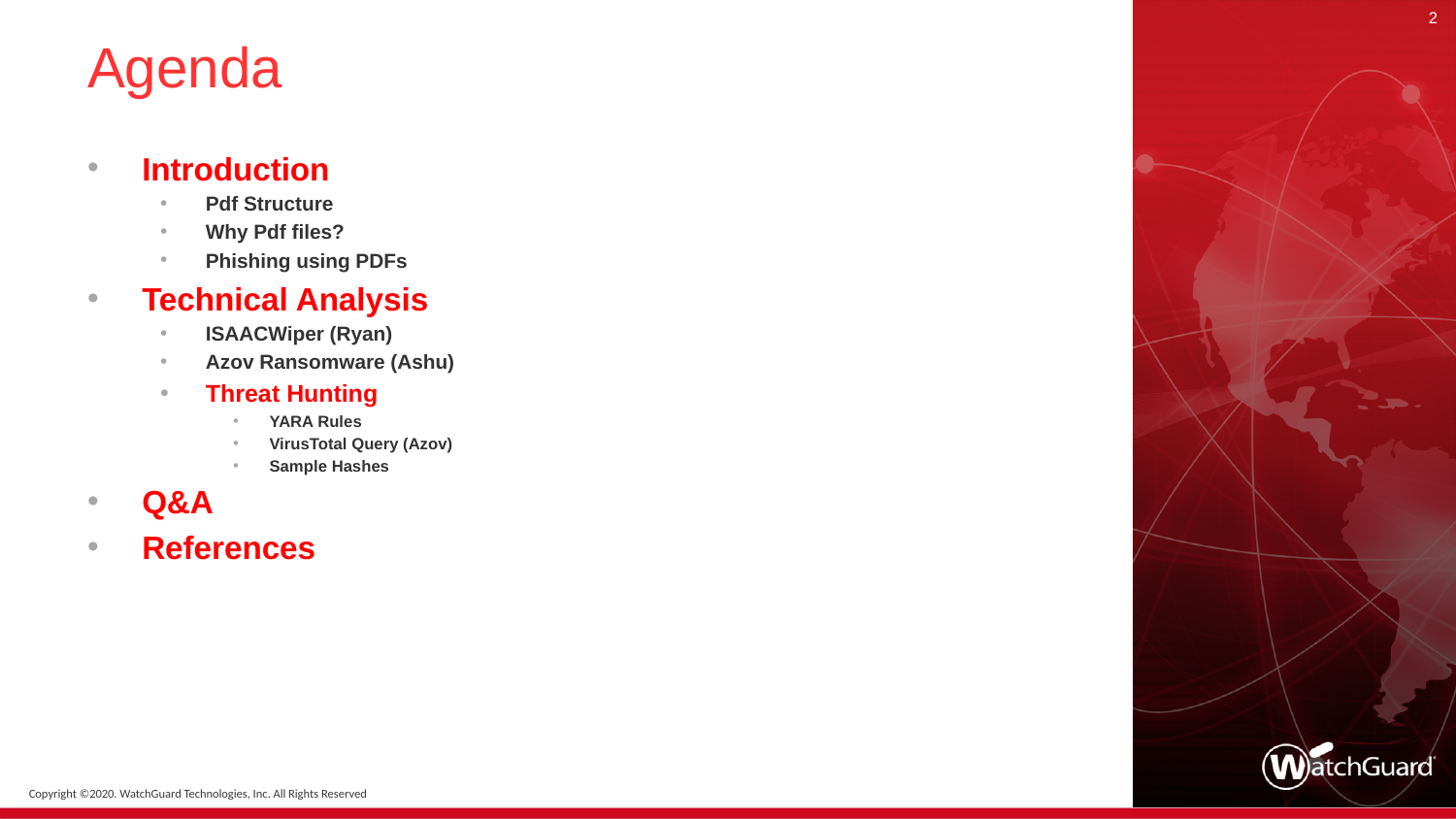

2
# Agenda
Introduction
Pdf Structure
Why Pdf files?
Phishing using PDFs
Technical Analysis
ISAACWiper (Ryan)
Azov Ransomware (Ashu)
Threat Hunting
YARA Rules
VirusTotal Query (Azov)
Sample Hashes
Q&A
References